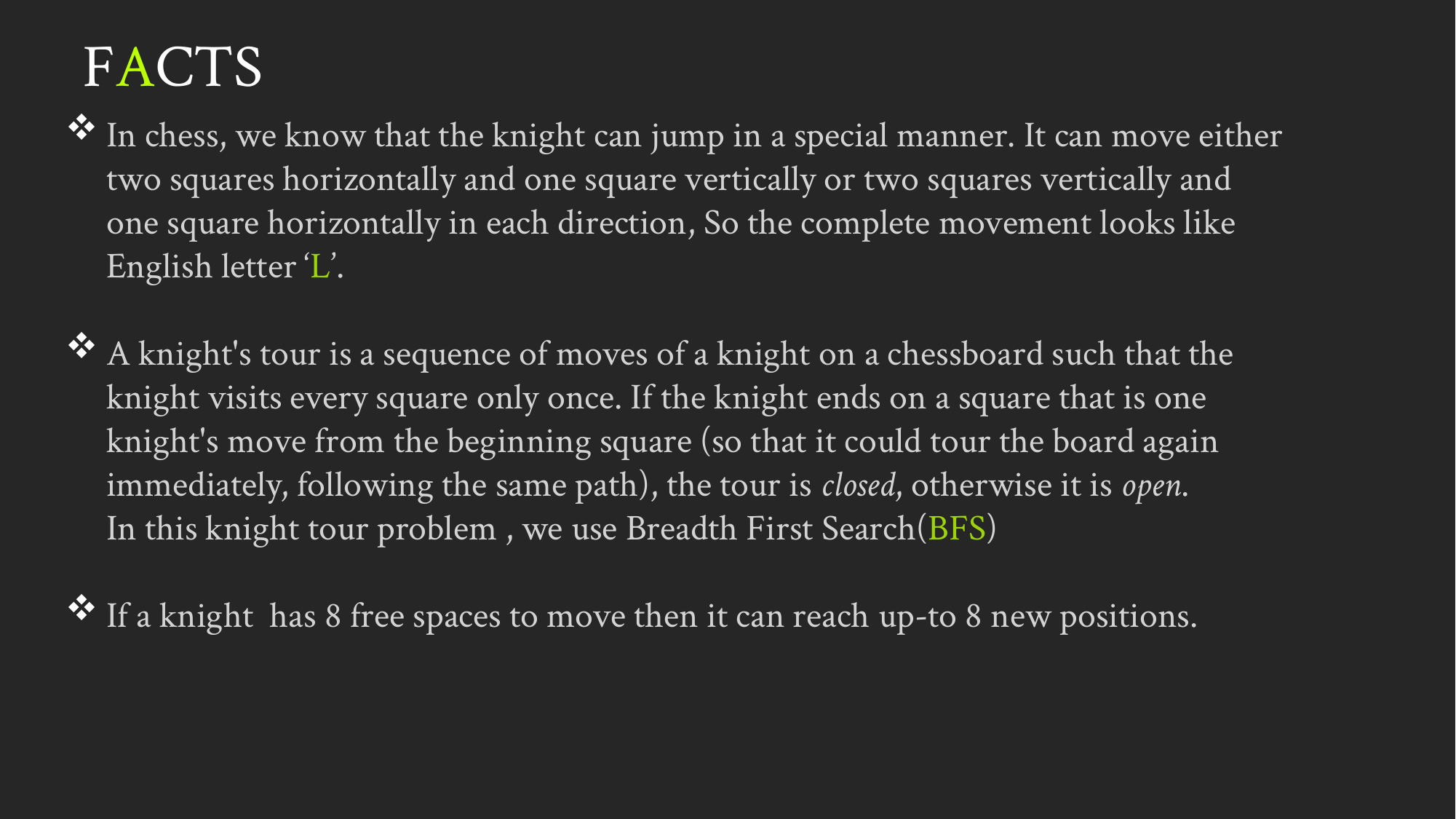

# FACTS
In chess, we know that the knight can jump in a special manner. It can move either two squares horizontally and one square vertically or two squares vertically and one square horizontally in each direction, So the complete movement looks like English letter ‘L’.

A knight's tour is a sequence of moves of a knight on a chessboard such that the knight visits every square only once. If the knight ends on a square that is one knight's move from the beginning square (so that it could tour the board again immediately, following the same path), the tour is closed, otherwise it is open.
     In this knight tour problem , we use Breadth First Search(BFS)

If a knight  has 8 free spaces to move then it can reach up-to 8 new positions.